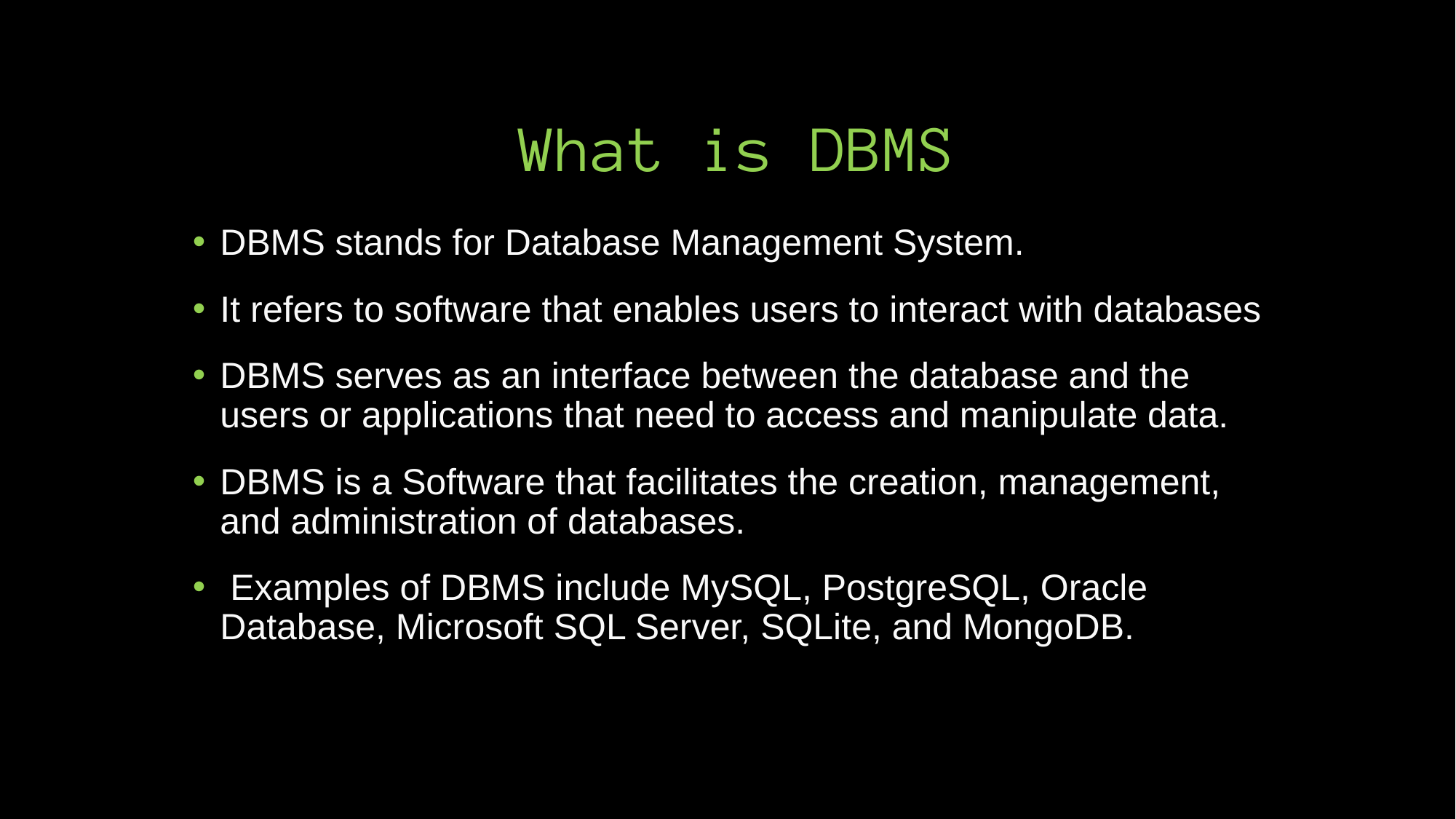

# What is DBMS
DBMS stands for Database Management System.
It refers to software that enables users to interact with databases
DBMS serves as an interface between the database and the users or applications that need to access and manipulate data.
DBMS is a Software that facilitates the creation, management, and administration of databases.
 Examples of DBMS include MySQL, PostgreSQL, Oracle Database, Microsoft SQL Server, SQLite, and MongoDB.